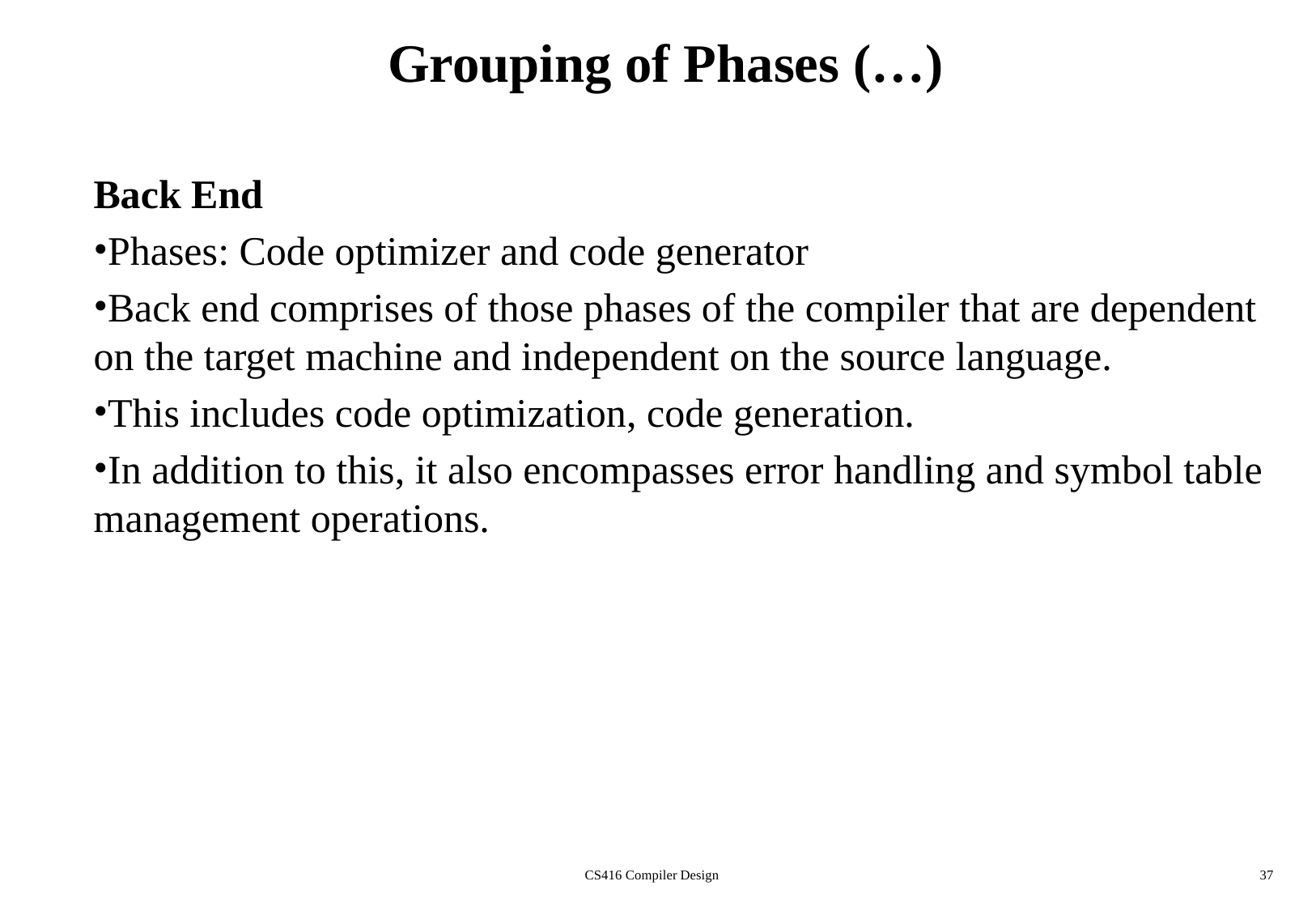

# Grouping of Phases (…)
Back End
Phases: Code optimizer and code generator
Back end comprises of those phases of the compiler that are dependent on the target machine and independent on the source language.
This includes code optimization, code generation.
In addition to this, it also encompasses error handling and symbol table management operations.

CS416 Compiler Design
37